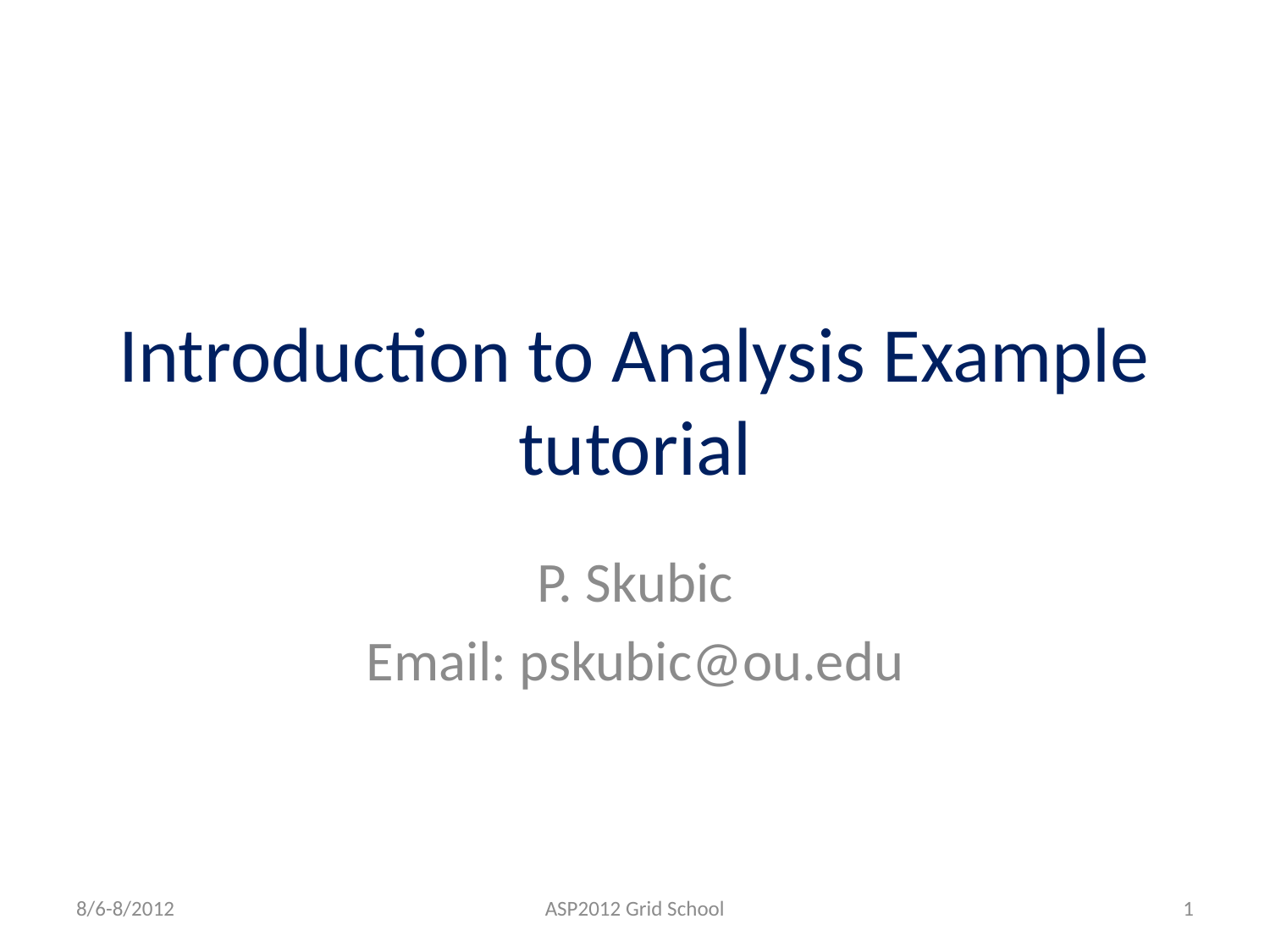

# Introduction to Analysis Example tutorial
P. Skubic
Email: pskubic@ou.edu
8/6-8/2012
ASP2012 Grid School
1